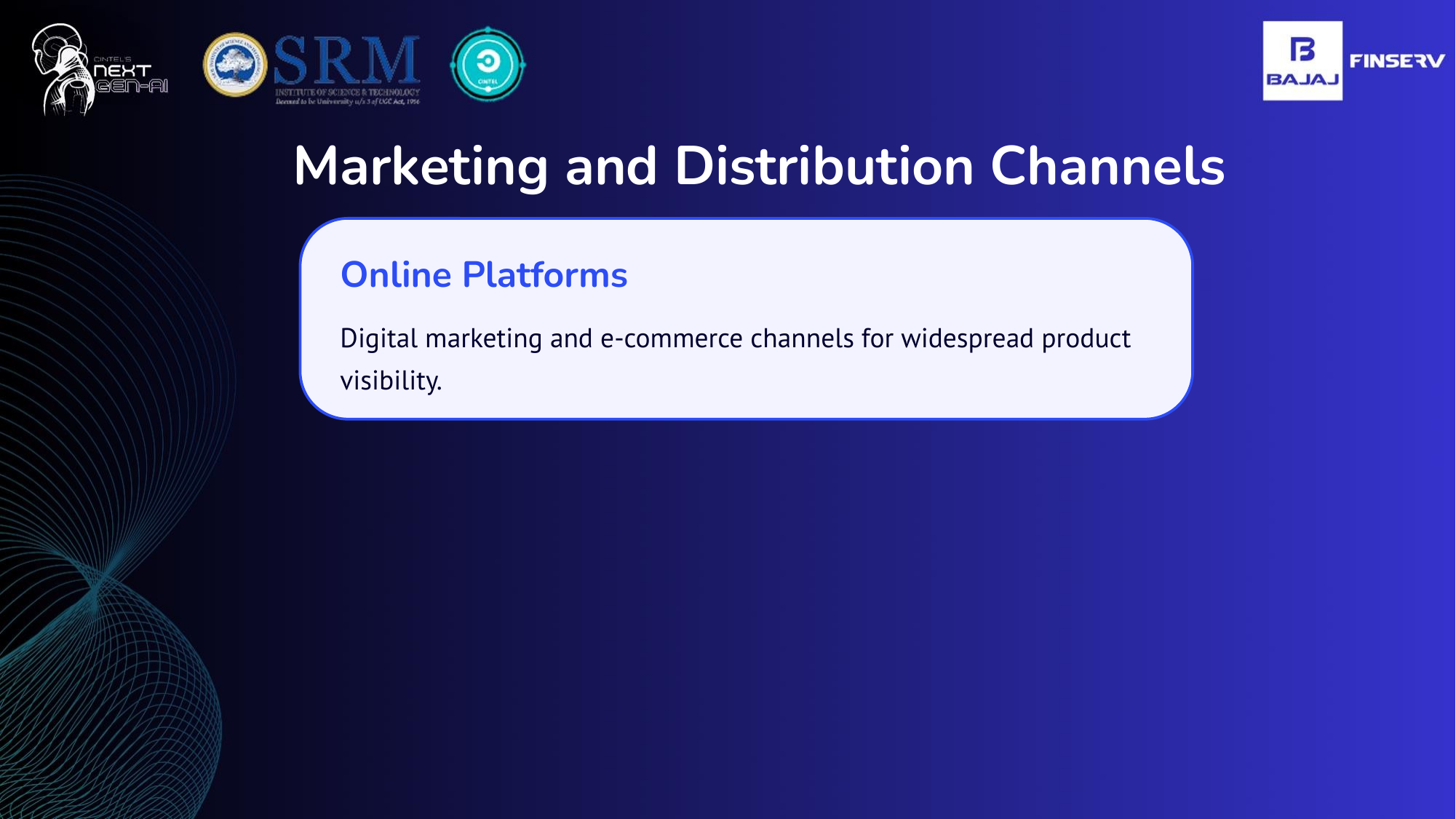

Marketing and Distribution Channels

Online Platforms
Digital marketing and e-commerce channels for widespread product visibility.